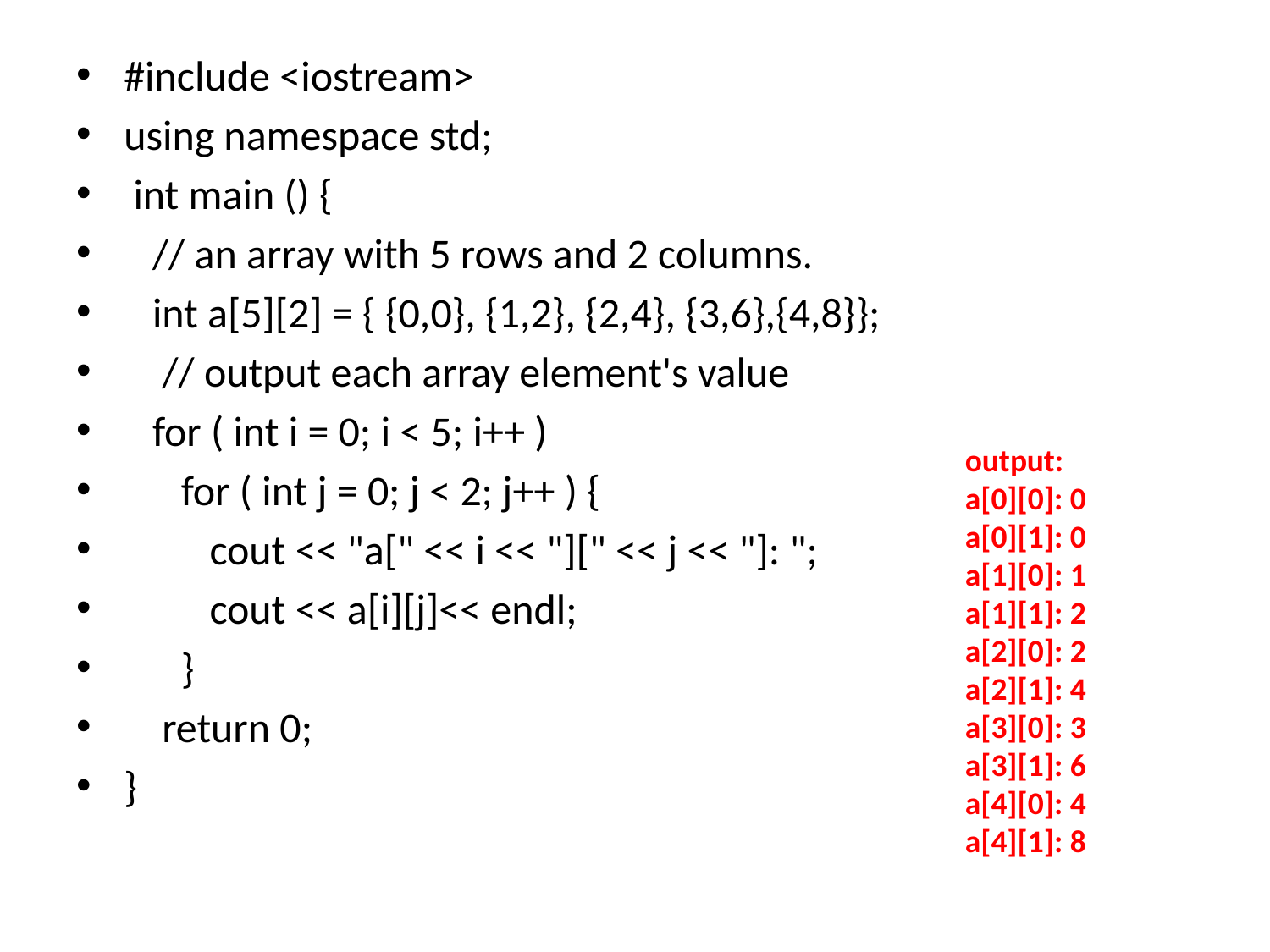

#include <iostream>
using namespace std;
 int main () {
   // an array with 5 rows and 2 columns.
   int a[5][2] = { {0,0}, {1,2}, {2,4}, {3,6},{4,8}};
    // output each array element's value
   for ( int i = 0; i < 5; i++ )
      for ( int j = 0; j < 2; j++ ) {
         cout << "a[" << i << "][" << j << "]: ";
         cout << a[i][j]<< endl;
      }
    return 0;
}

output:
a[0][0]: 0
a[0][1]: 0
a[1][0]: 1
a[1][1]: 2
a[2][0]: 2
a[2][1]: 4
a[3][0]: 3
a[3][1]: 6
a[4][0]: 4
a[4][1]: 8